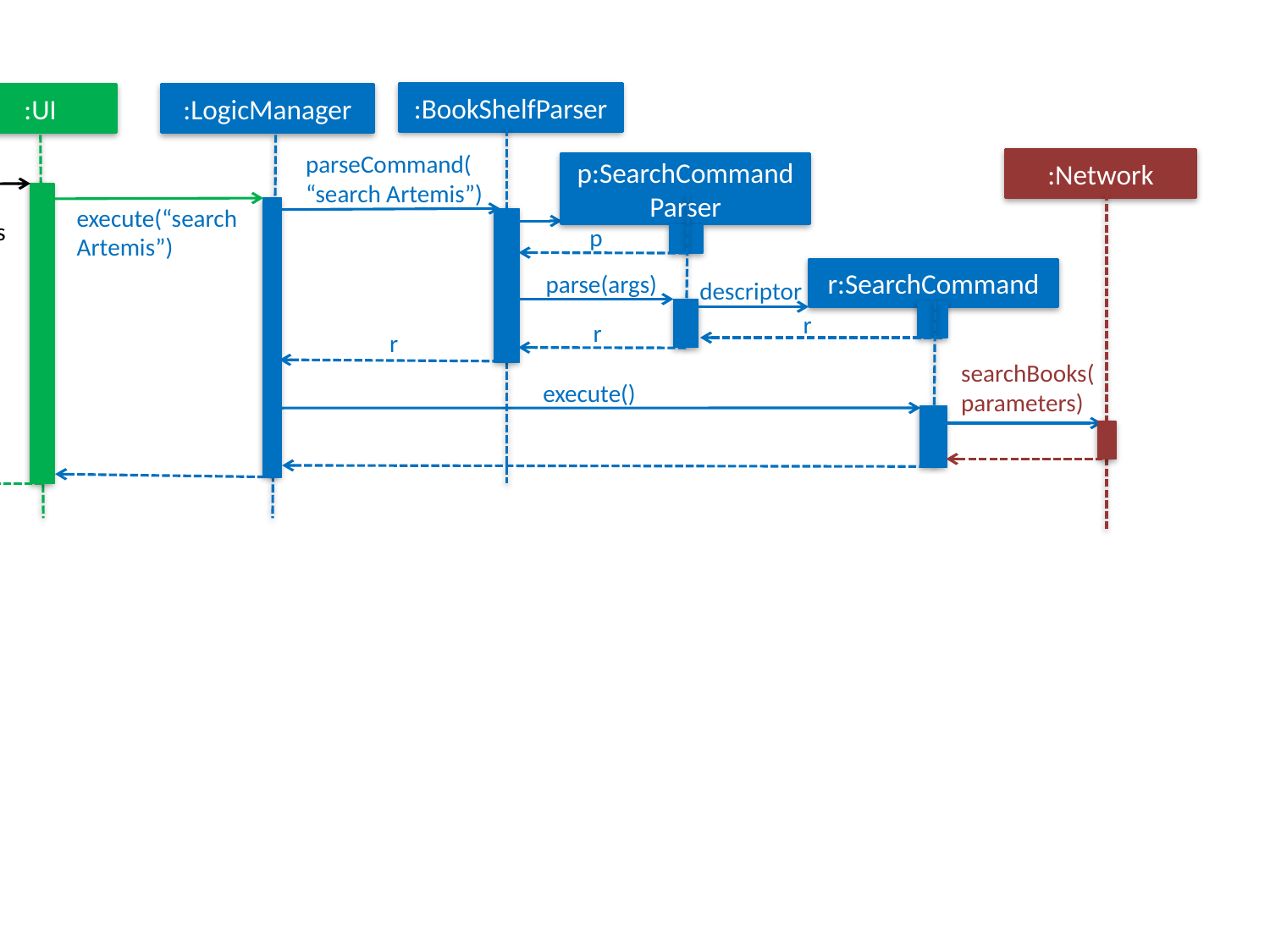

:BookShelfParser
:LogicManager
:UI
parseCommand(
“search Artemis”)
:Network
p:SearchCommandParser

search Artemis

execute(“search Artemis”)

p

r:SearchCommand
parse(args)
descriptor

r
r
r
searchBooks(parameters)
execute()